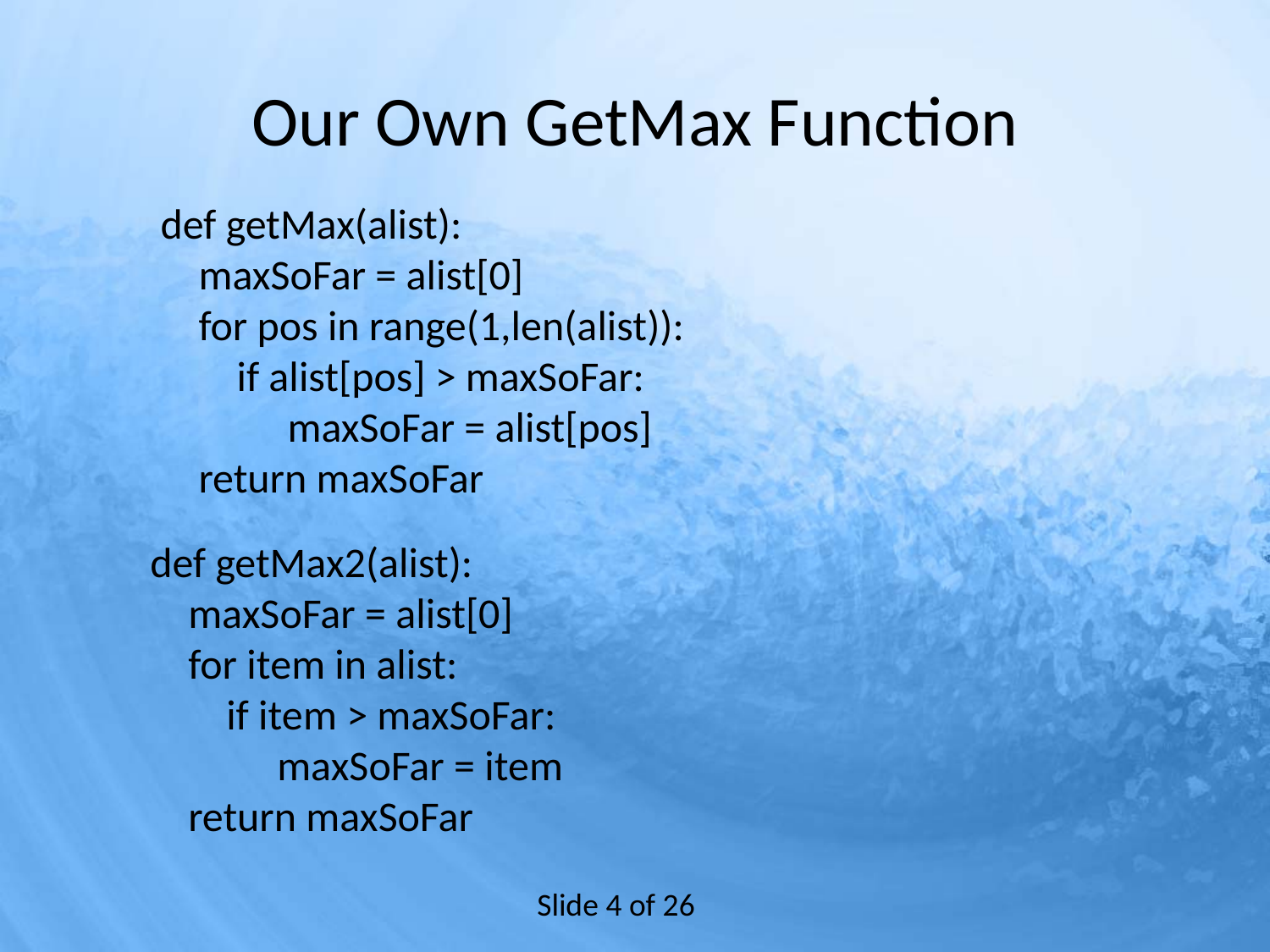

# Our Own GetMax Function
def getMax(alist):
    maxSoFar = alist[0]
    for pos in range(1,len(alist)):
        if alist[pos] > maxSoFar:
maxSoFar = alist[pos]
    return maxSoFar
def getMax2(alist):
    maxSoFar = alist[0]
    for item in alist:
        if item > maxSoFar:
	maxSoFar = item
    return maxSoFar